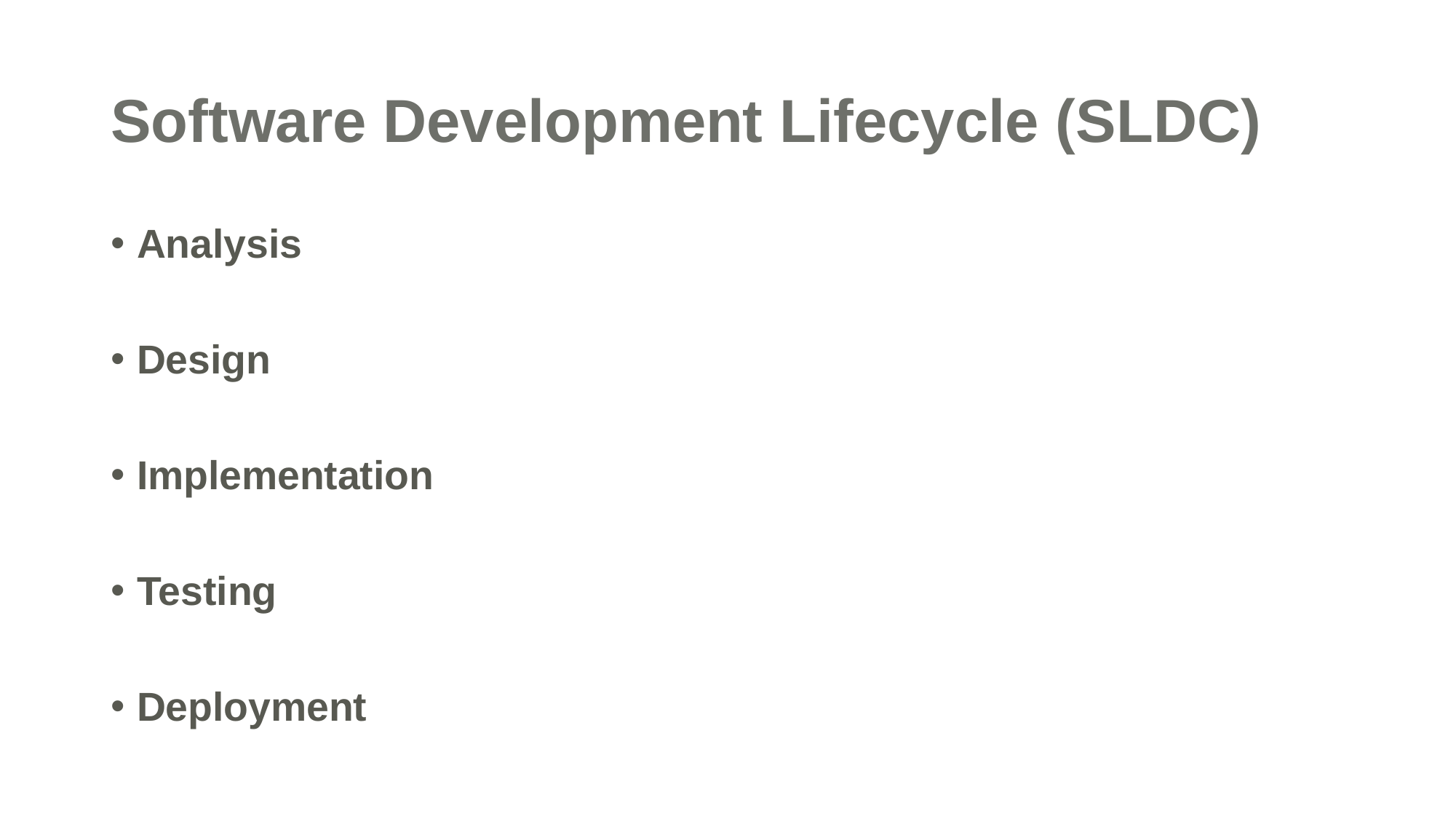

# Software Development Lifecycle (SLDC)
Analysis

Design

Implementation

Testing

Deployment